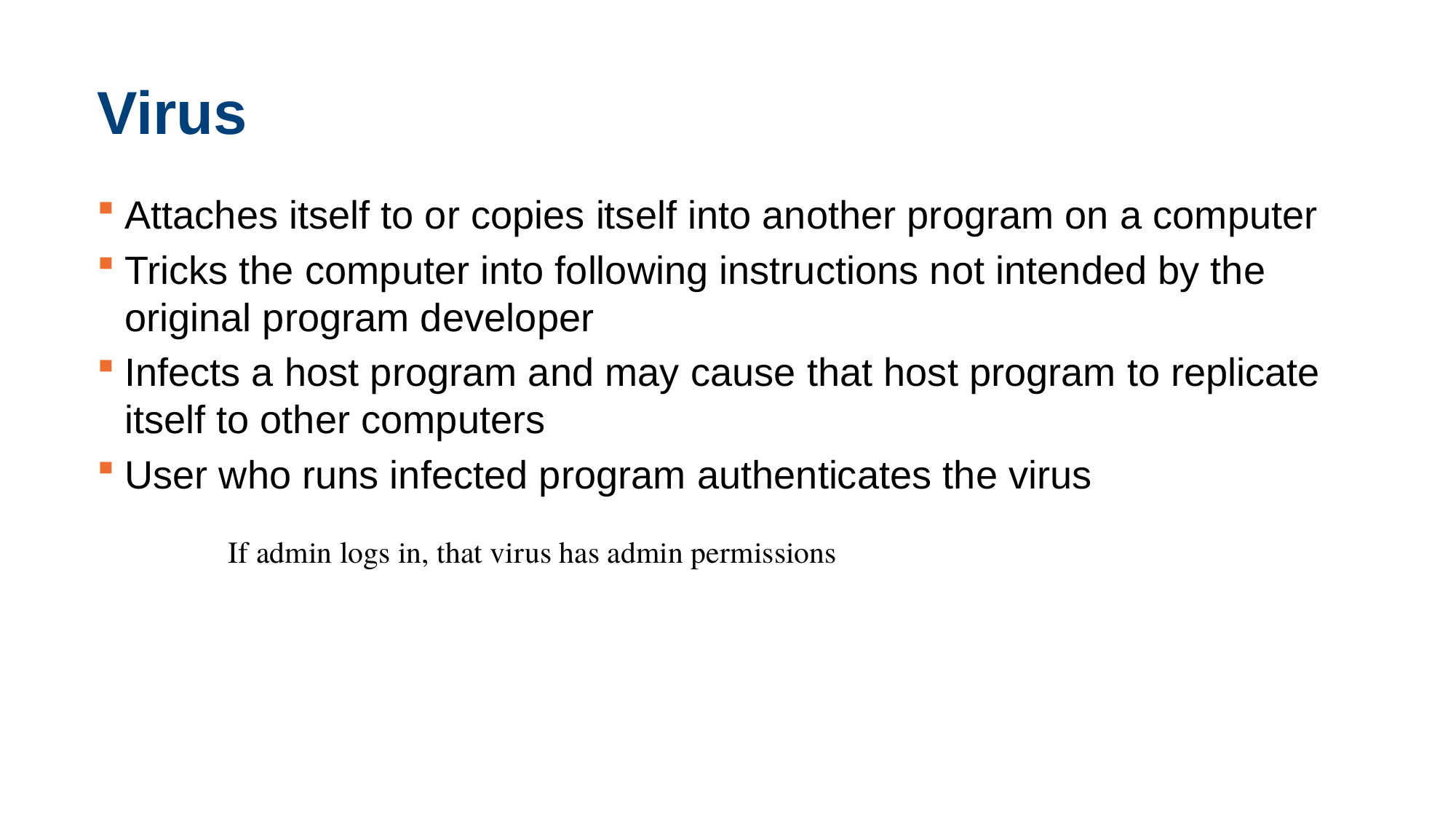

# Virus
Attaches itself to or copies itself into another program on a computer
Tricks the computer into following instructions not intended by the original program developer
Infects a host program and may cause that host program to replicate itself to other computers
User who runs infected program authenticates the virus
If admin logs in, that virus has admin permissions